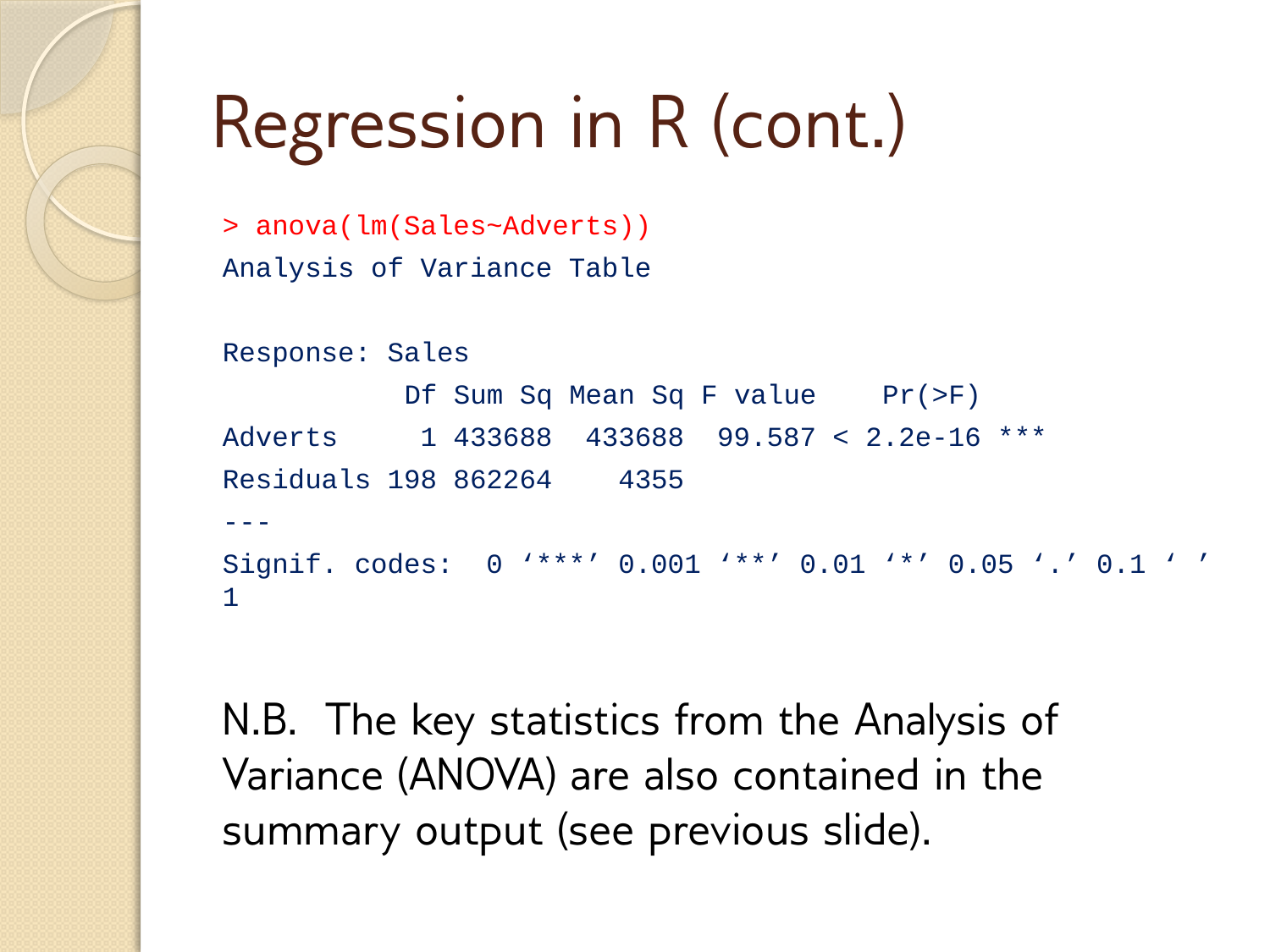

# Regression in R (cont.)
> anova(lm(Sales~Adverts))
Analysis of Variance Table

Response: Sales
           Df Sum Sq Mean Sq F value    Pr(>F)
Adverts     1 433688  433688  99.587 < 2.2e-16 ***
Residuals 198 862264    4355
---
Signif. codes:  0 ‘***’ 0.001 ‘**’ 0.01 ‘*’ 0.05 ‘.’ 0.1 ‘ ’ 1

N.B.  The key statistics from the Analysis of Variance (ANOVA) are also contained in the summary output (see previous slide).